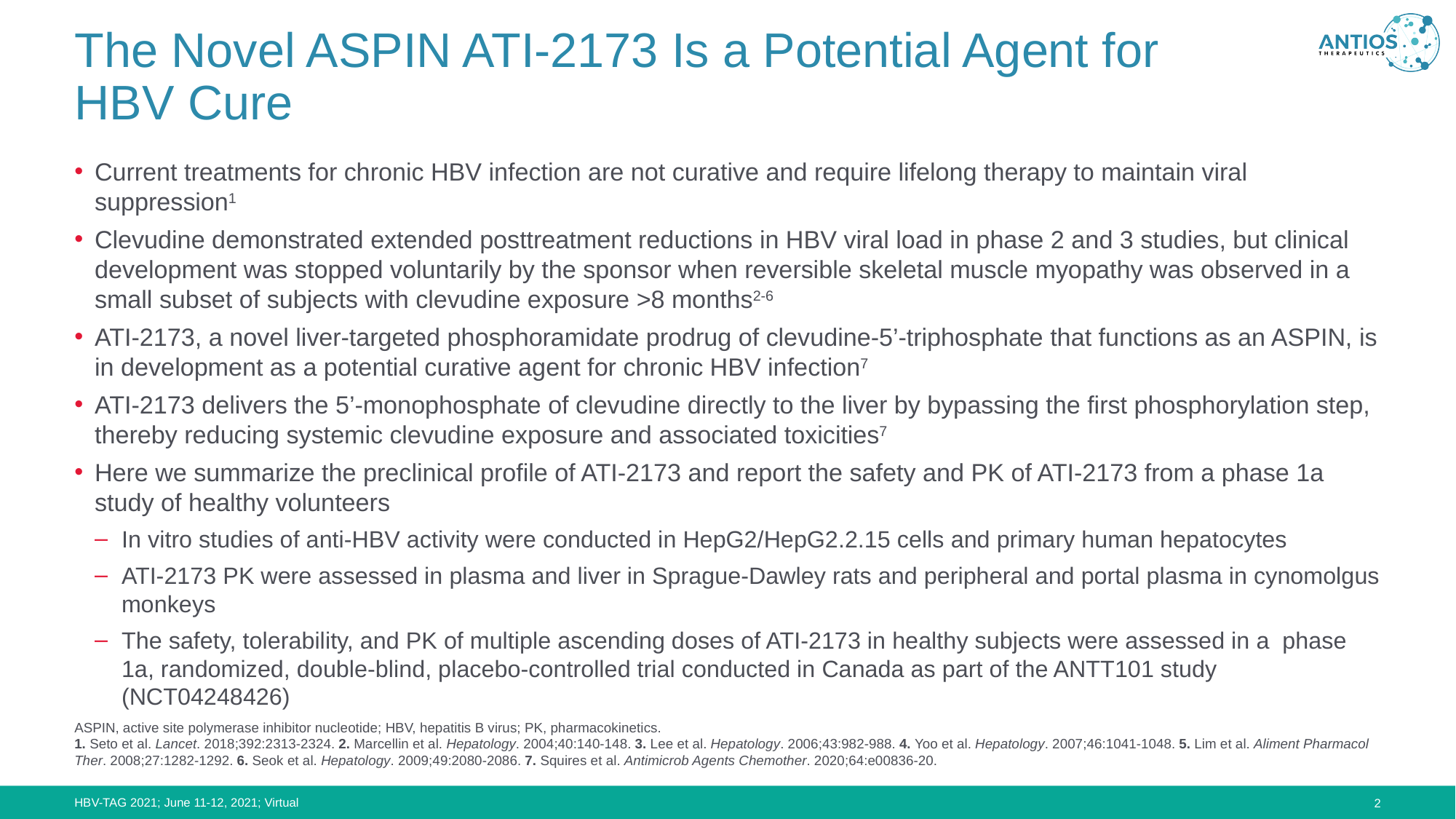

# The Novel ASPIN ATI-2173 Is a Potential Agent for          HBV Cure
Current treatments for chronic HBV infection are not curative and require lifelong therapy to maintain viral suppression1
Clevudine demonstrated extended posttreatment reductions in HBV viral load in phase 2 and 3 studies, but clinical development was stopped voluntarily by the sponsor when reversible skeletal muscle myopathy was observed in a small subset of subjects with clevudine exposure >8 months2-6
ATI-2173, a novel liver-targeted phosphoramidate prodrug of clevudine-5’-triphosphate that functions as an ASPIN, is in development as a potential curative agent for chronic HBV infection7
ATI-2173 delivers the 5’-monophosphate of clevudine directly to the liver by bypassing the first phosphorylation step, thereby reducing systemic clevudine exposure and associated toxicities7
Here we summarize the preclinical profile of ATI-2173 and report the safety and PK of ATI-2173 from a phase 1a study of healthy volunteers
In vitro studies of anti-HBV activity were conducted in HepG2/HepG2.2.15 cells and primary human hepatocytes
ATI-2173 PK were assessed in plasma and liver in Sprague-Dawley rats and peripheral and portal plasma in cynomolgus monkeys
The safety, tolerability, and PK of multiple ascending doses of ATI-2173 in healthy subjects were assessed in a  phase 1a, randomized, double-blind, placebo-controlled trial conducted in Canada as part of the ANTT101 study (NCT04248426)
ASPIN, active site polymerase inhibitor nucleotide; HBV, hepatitis B virus; PK, pharmacokinetics.
1. Seto et al. Lancet. 2018;392:2313-2324. 2. Marcellin et al. Hepatology. 2004;40:140-148. 3. Lee et al. Hepatology. 2006;43:982-988. 4. Yoo et al. Hepatology. 2007;46:1041-1048. 5. Lim et al. Aliment Pharmacol
Ther. 2008;27:1282-1292. 6. Seok et al. Hepatology. 2009;49:2080-2086. 7. Squires et al. Antimicrob Agents Chemother. 2020;64:e00836-20.
HBV-TAG 2021; June 11-12, 2021; Virtual